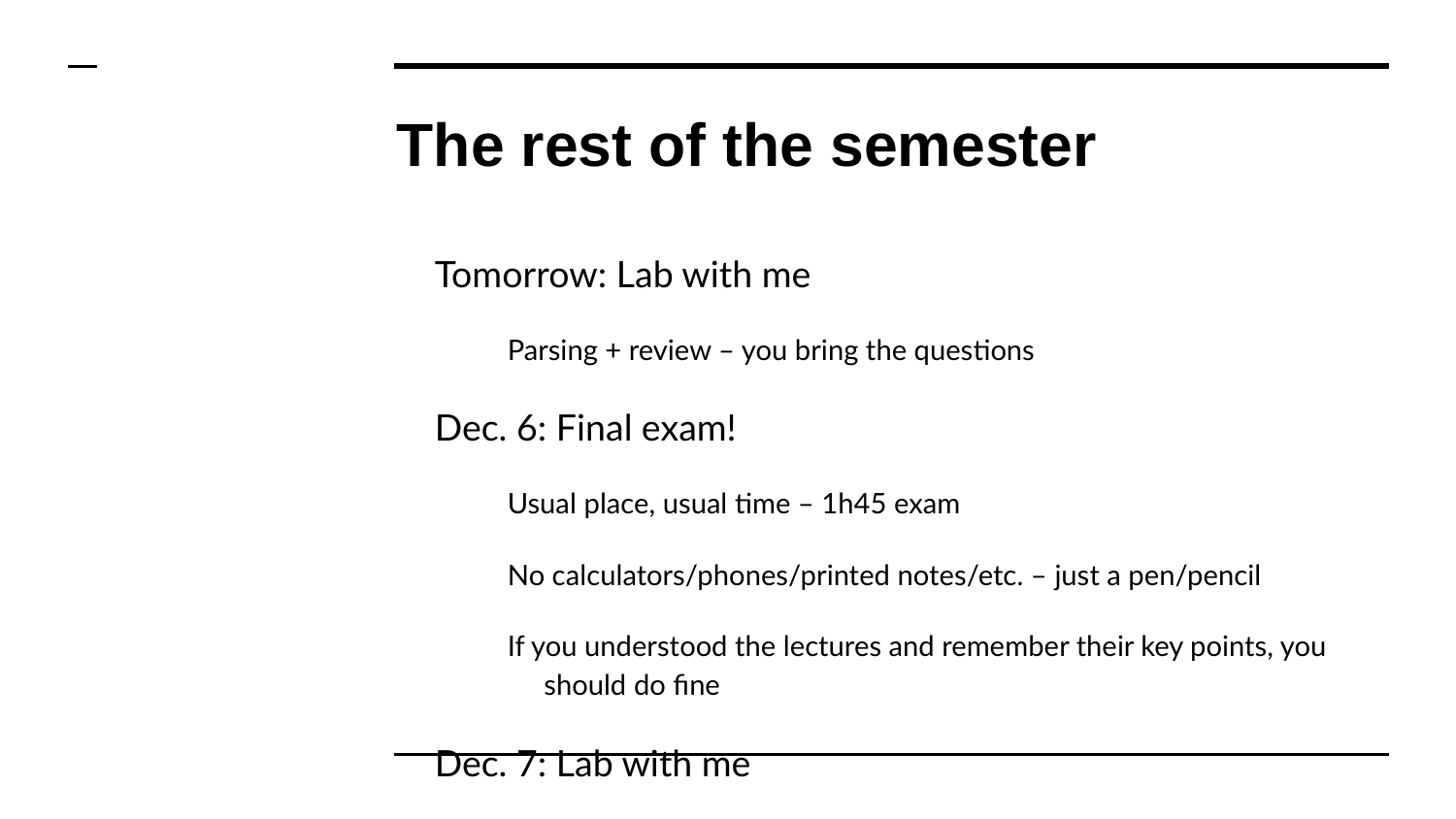

# The rest of the semester
Tomorrow: Lab with me
Parsing + review – you bring the questions
Dec. 6: Final exam!
Usual place, usual time – 1h45 exam
No calculators/phones/printed notes/etc. – just a pen/pencil
If you understood the lectures and remember their key points, you should do fine
Dec. 7: Lab with me
Extra office hours for project help
Dec. 13: Legislative day, no meeting
Dec. 19: Paper due